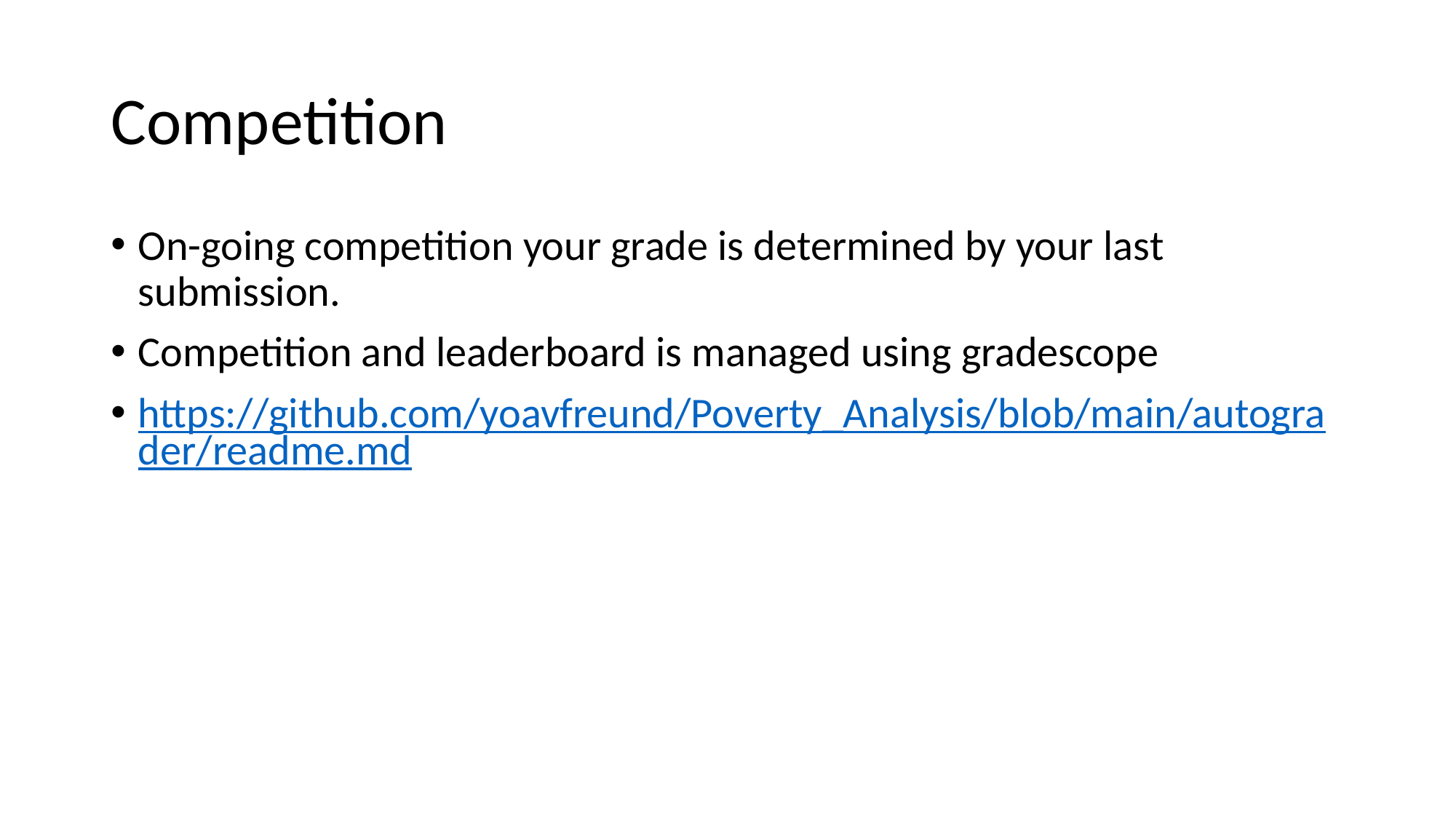

# Competition
On-going competition your grade is determined by your last submission.
Competition and leaderboard is managed using gradescope
https://github.com/yoavfreund/Poverty_Analysis/blob/main/autograder/readme.md